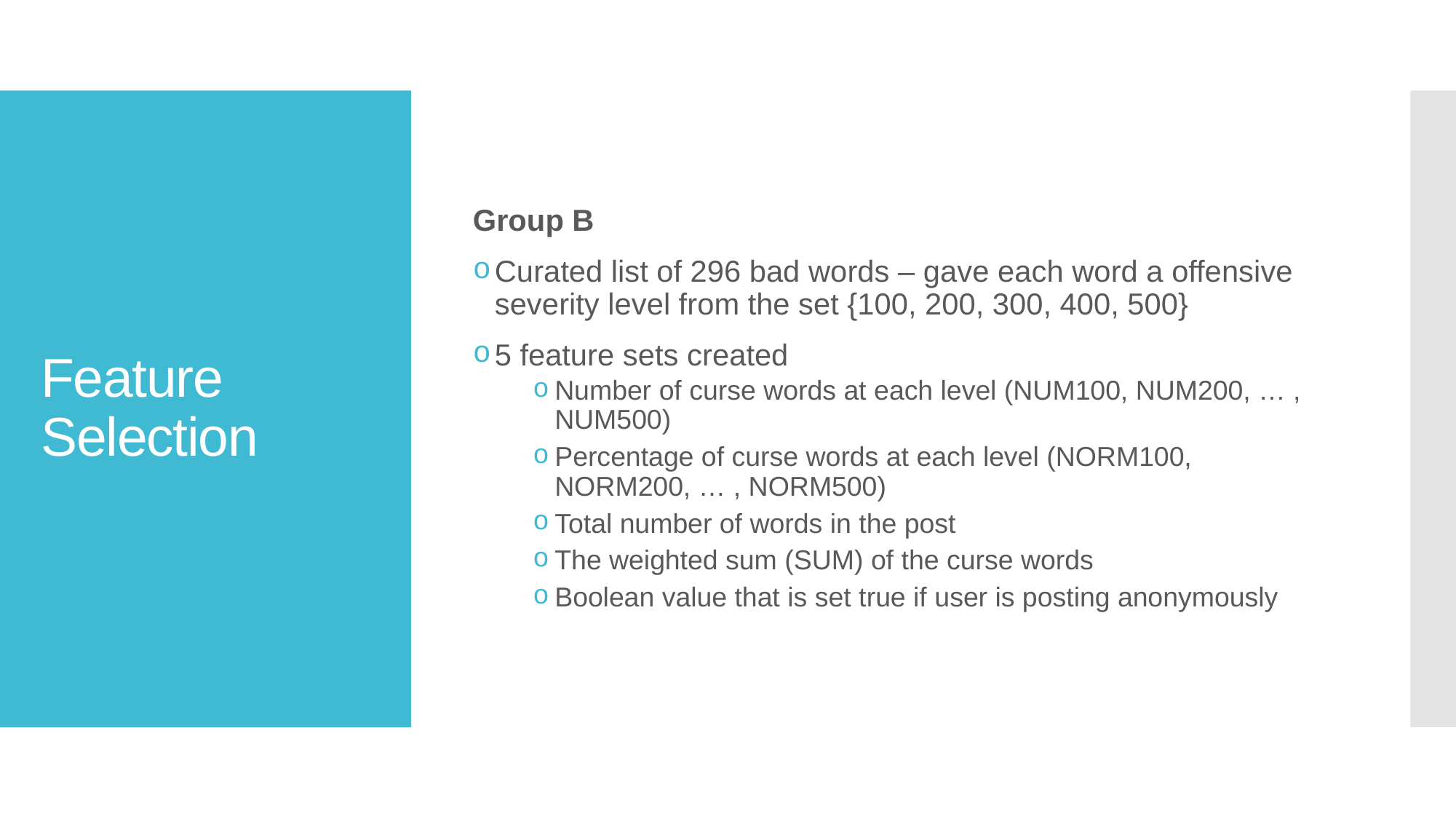

Group B
Curated list of 296 bad words – gave each word a offensive severity level from the set {100, 200, 300, 400, 500}
5 feature sets created
Number of curse words at each level (NUM100, NUM200, … , NUM500)
Percentage of curse words at each level (NORM100, NORM200, … , NORM500)
Total number of words in the post
The weighted sum (SUM) of the curse words
Boolean value that is set true if user is posting anonymously
# Feature Selection